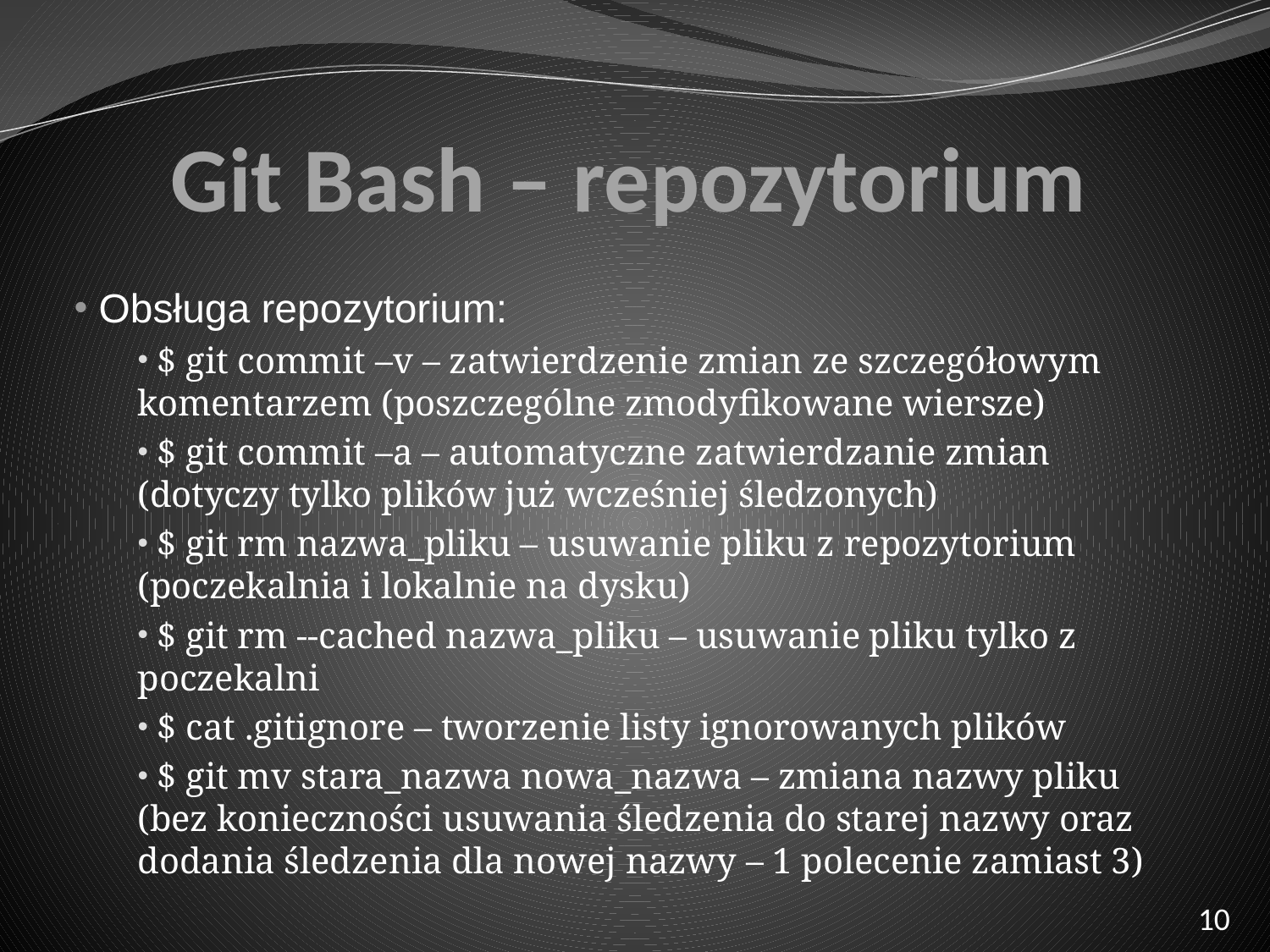

# Git Bash – repozytorium
 Obsługa repozytorium:
 $ git commit –v – zatwierdzenie zmian ze szczegółowym komentarzem (poszczególne zmodyfikowane wiersze)
 $ git commit –a – automatyczne zatwierdzanie zmian (dotyczy tylko plików już wcześniej śledzonych)
 $ git rm nazwa_pliku – usuwanie pliku z repozytorium (poczekalnia i lokalnie na dysku)
 $ git rm --cached nazwa_pliku – usuwanie pliku tylko z poczekalni
 $ cat .gitignore – tworzenie listy ignorowanych plików
 $ git mv stara_nazwa nowa_nazwa – zmiana nazwy pliku (bez konieczności usuwania śledzenia do starej nazwy oraz dodania śledzenia dla nowej nazwy – 1 polecenie zamiast 3)
10